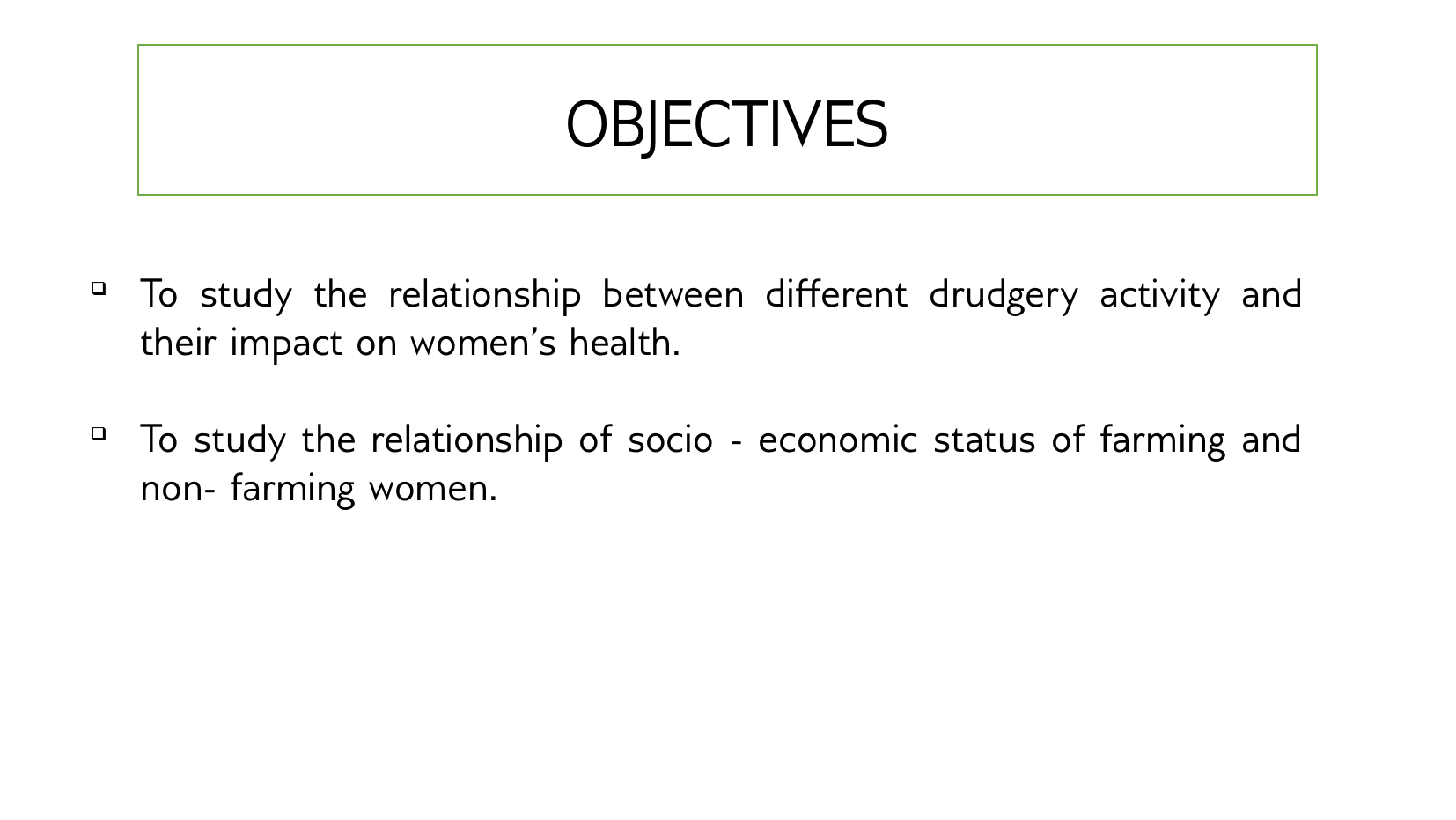

OBJECTIVES
To study the relationship between different drudgery activity and their impact on women’s health.

To study the relationship of socio - economic status of farming and non- farming women.